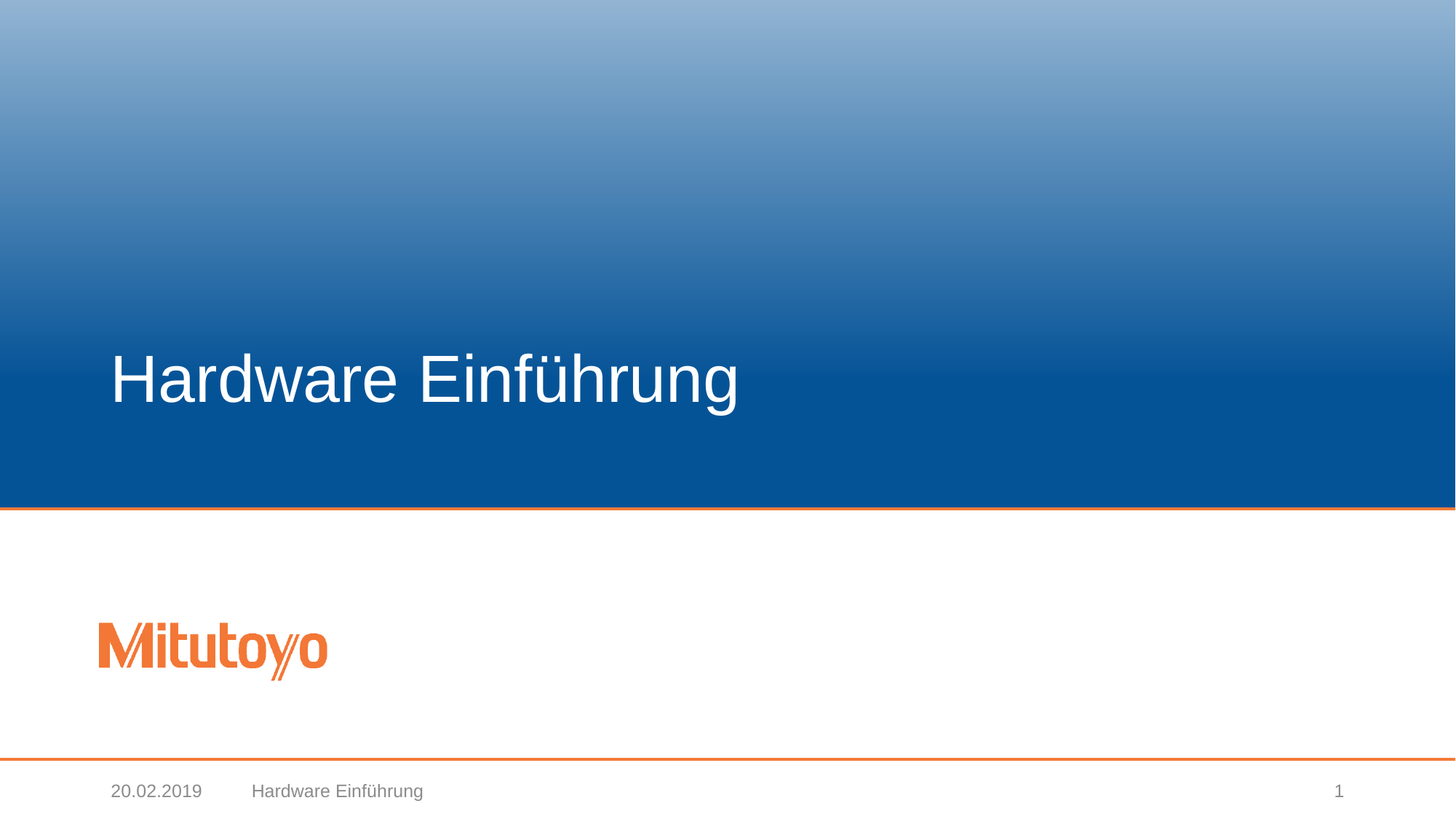

# Hardware Einführung

20.02.2019
Hardware Einführung
1